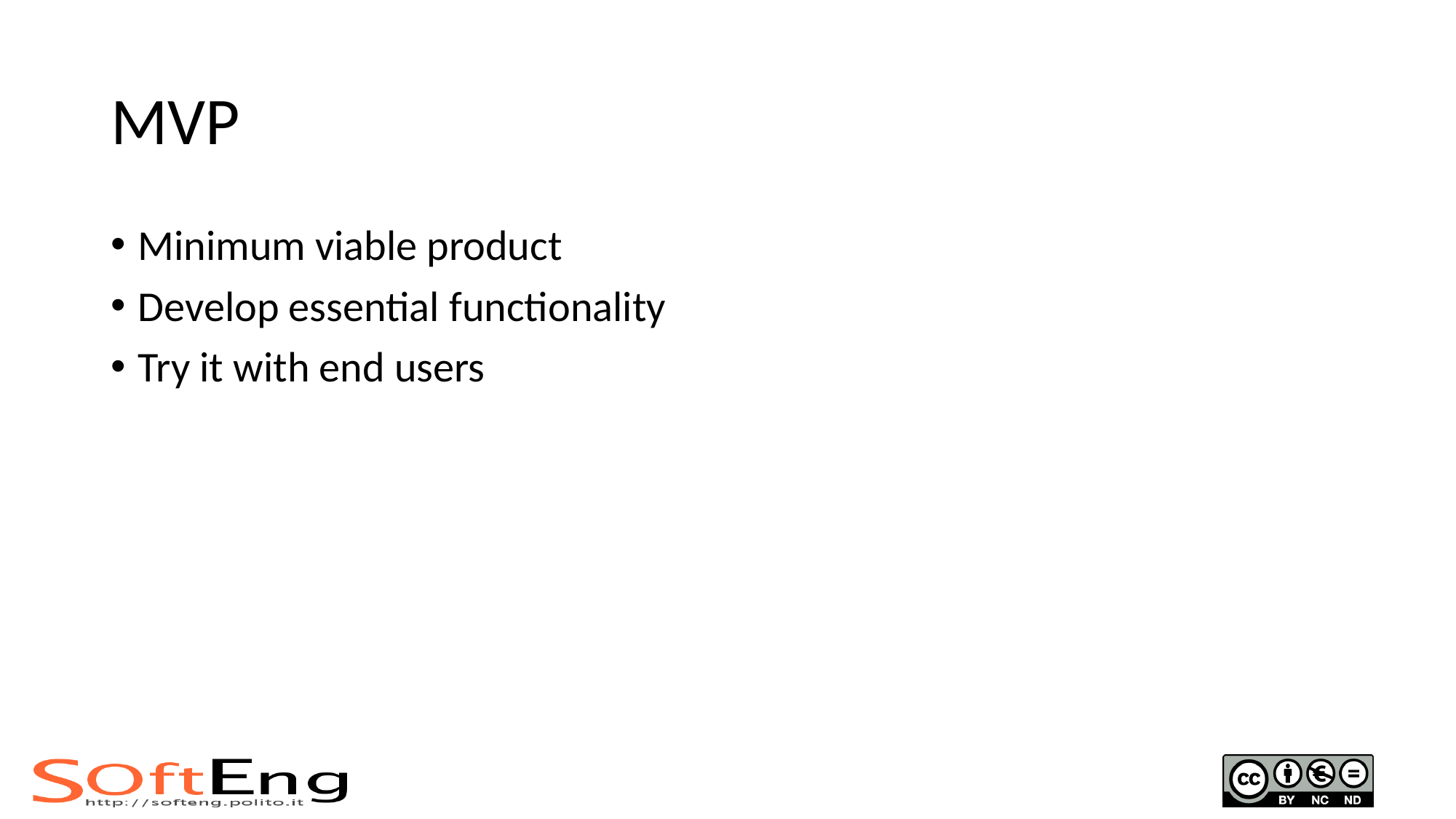

# MVP
Minimum viable product
Develop essential functionality
Try it with end users